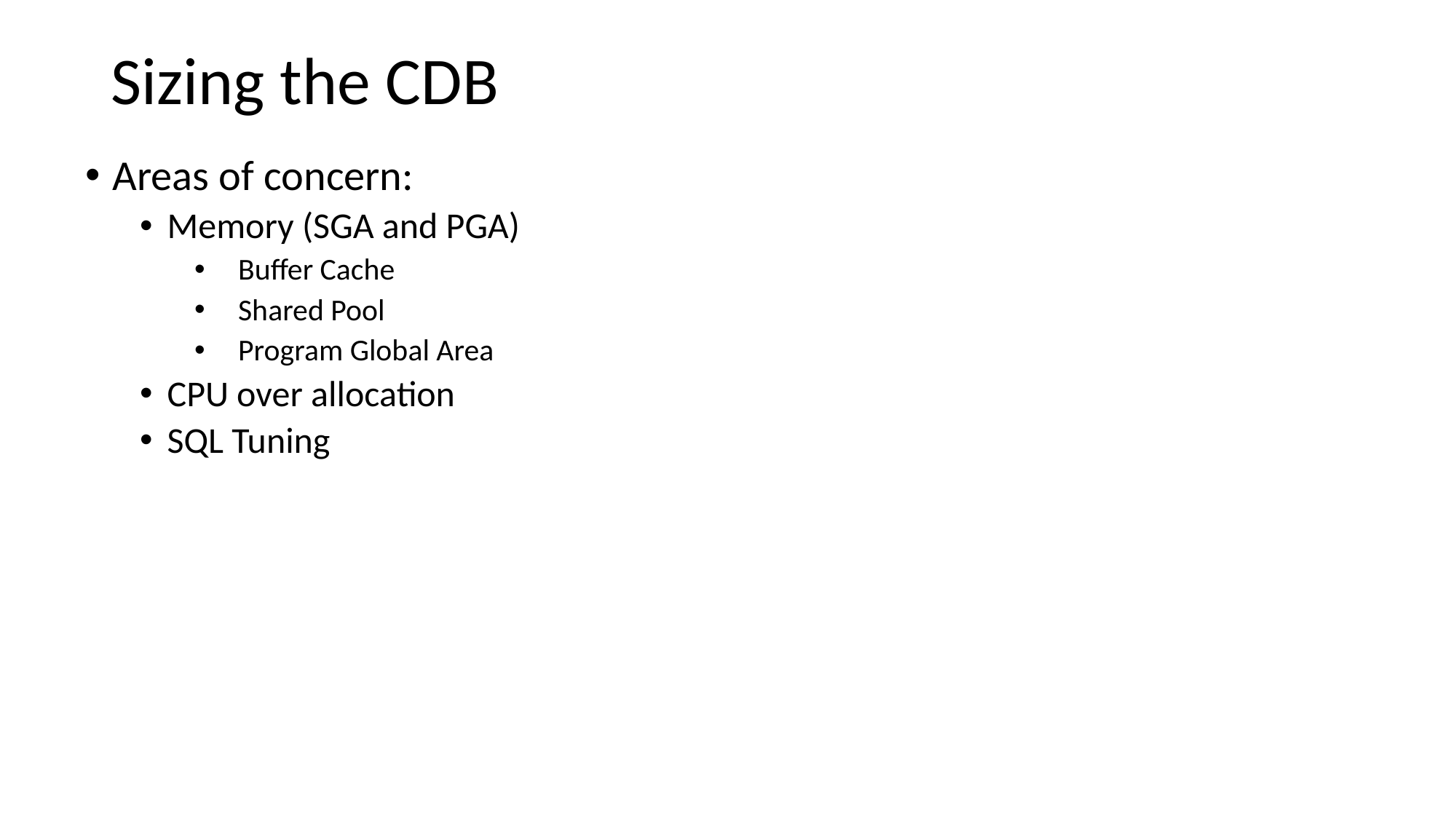

# Sizing the CDB
Areas of concern:
Memory (SGA and PGA)
Buffer Cache
Shared Pool
Program Global Area
CPU over allocation
SQL Tuning